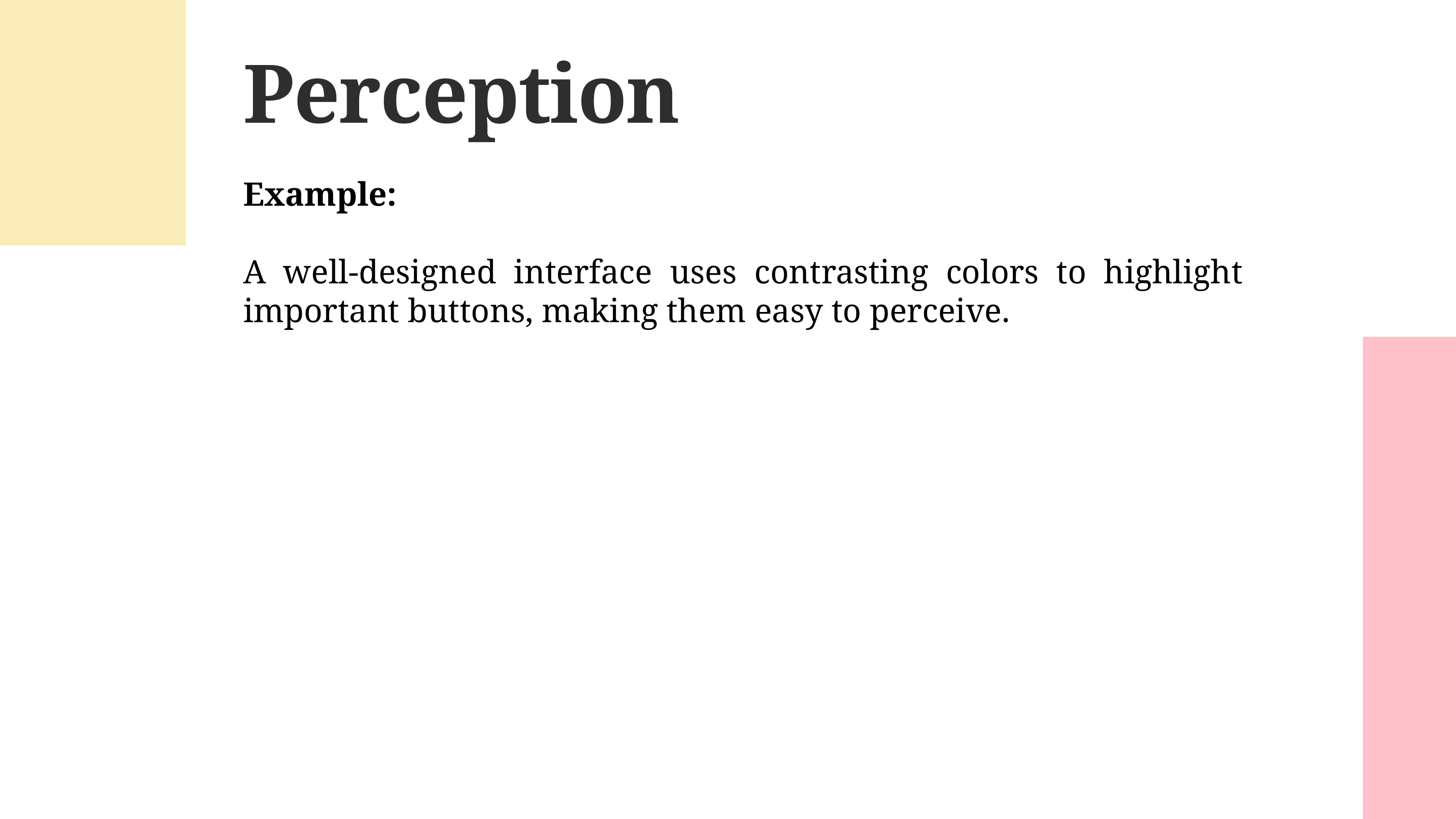

Perception
Example:

A well-designed interface uses contrasting colors to highlight important buttons, making them easy to perceive.